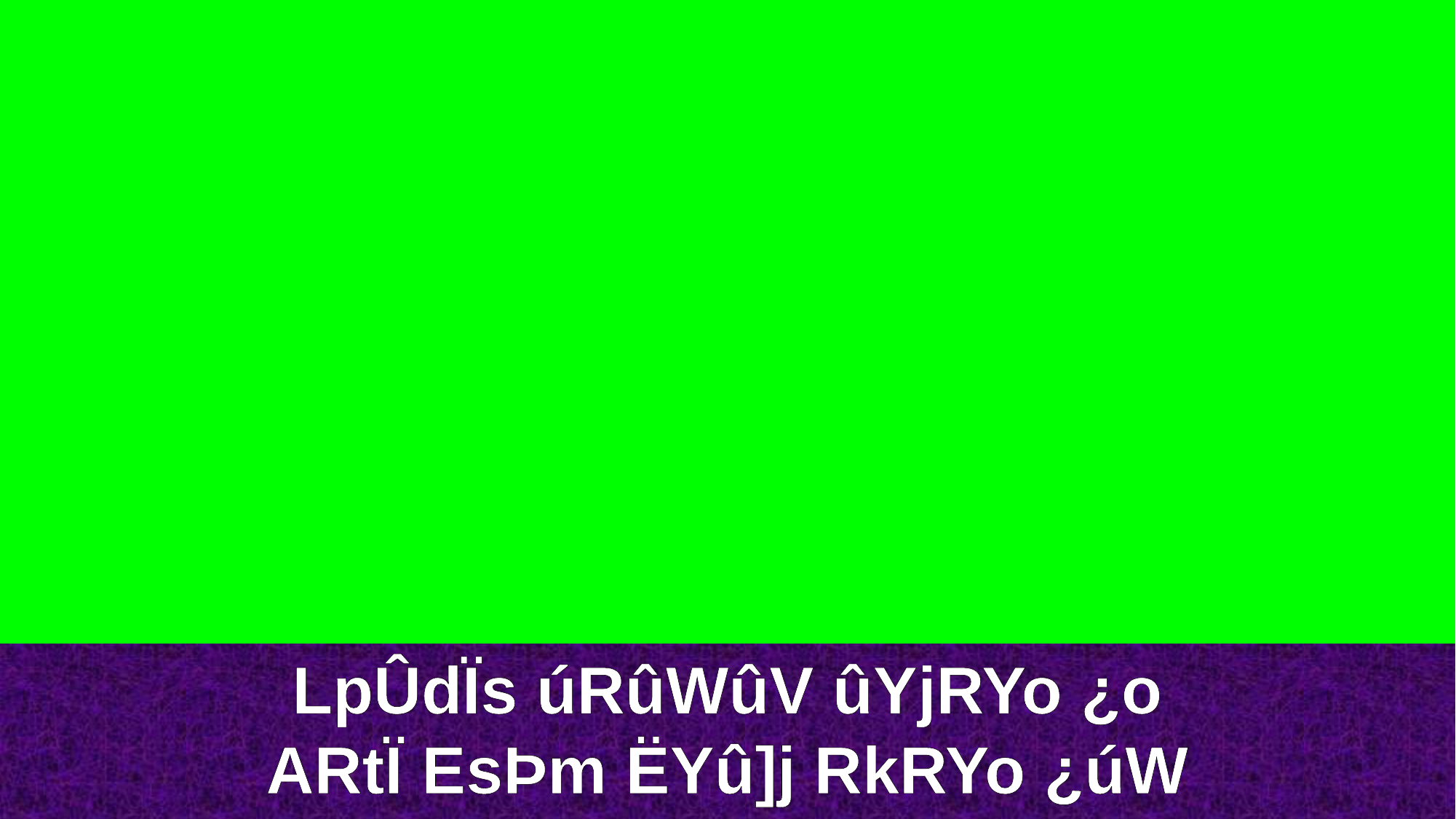

LpÛdÏs úRûWûV ûYjRYo ¿o
ARtÏ EsÞm ËYû]j RkRYo ¿úW